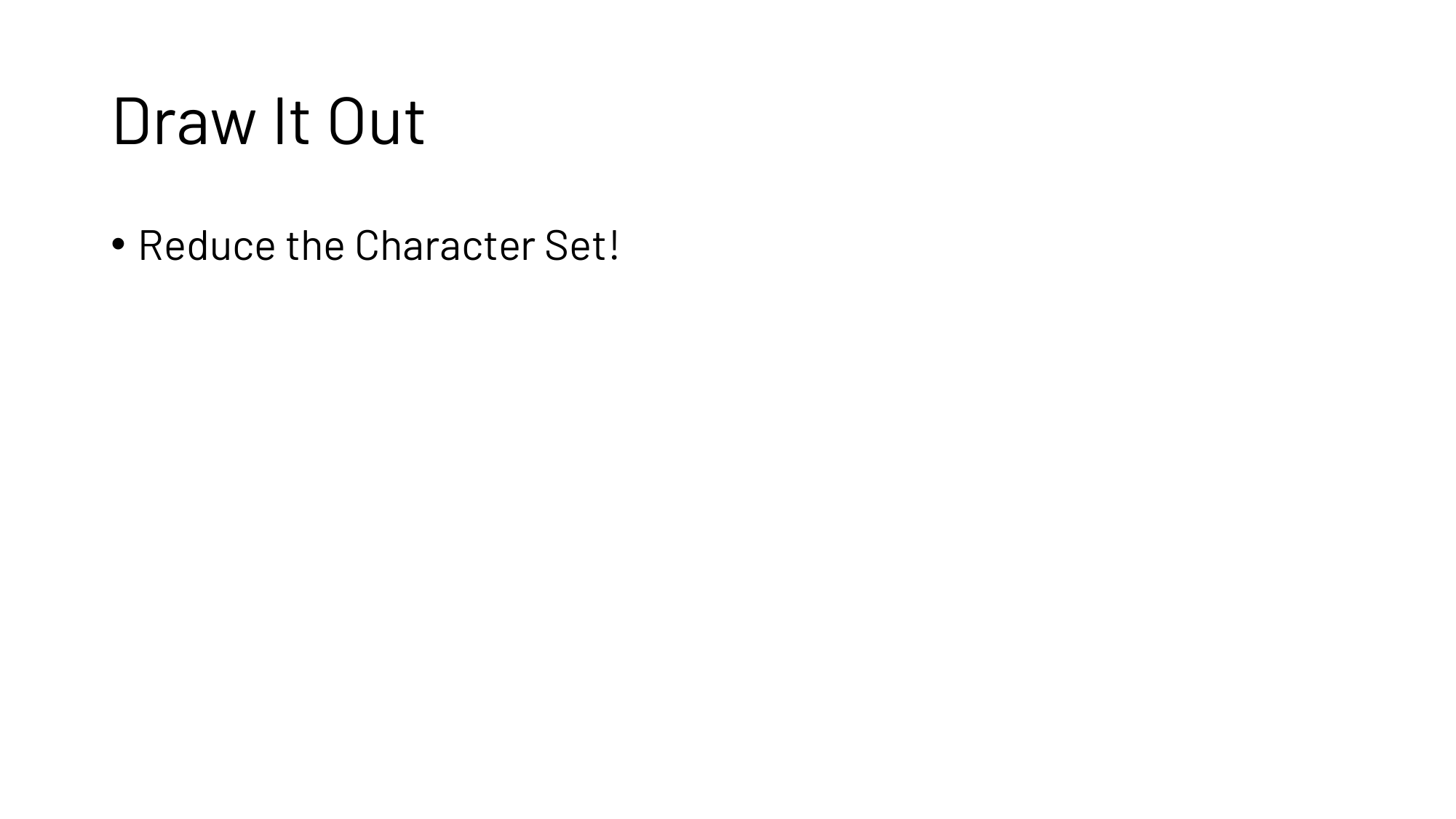

# Draw It Out
Reduce the Character Set!